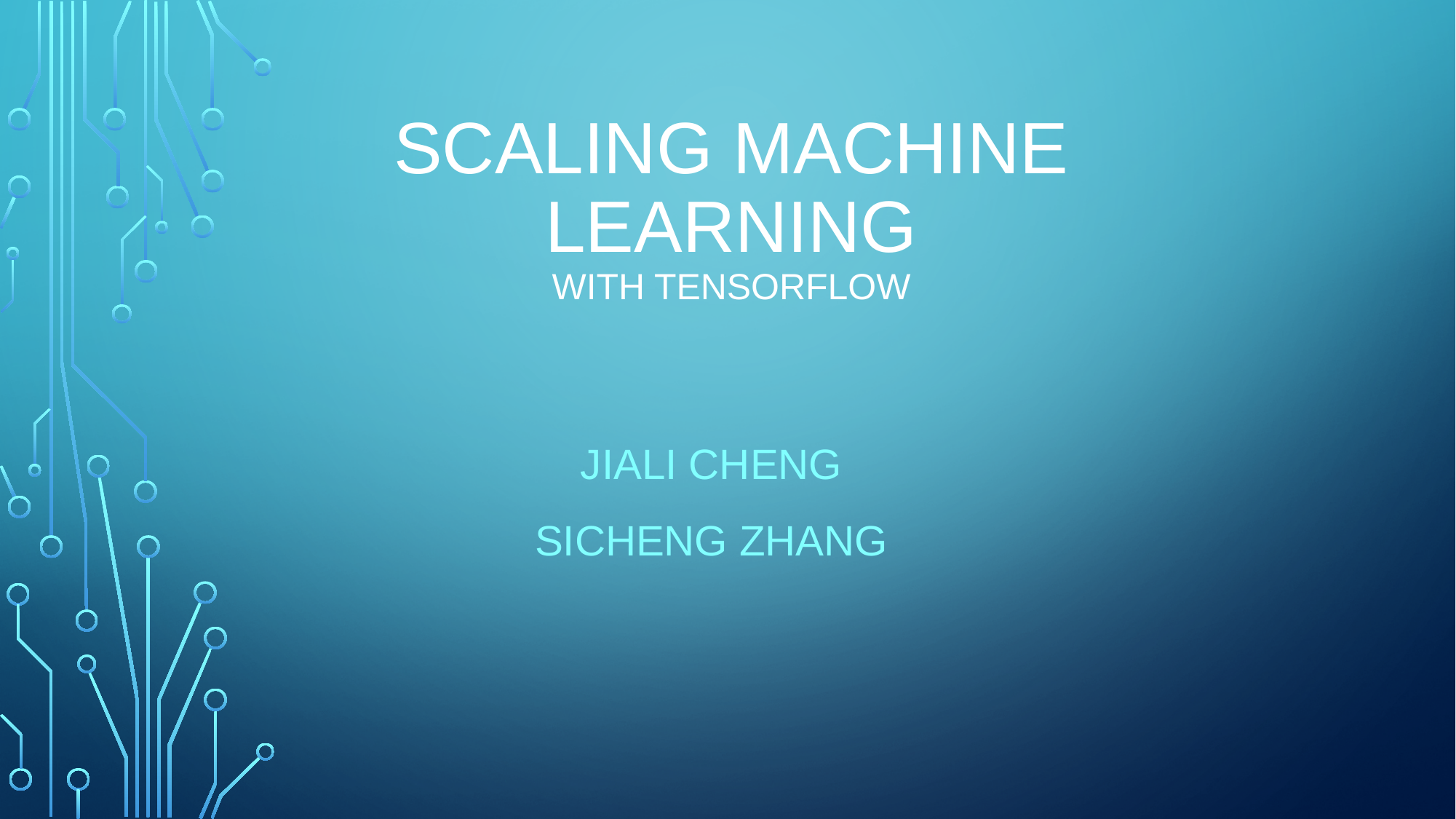

# Scaling Machine Learning with tensorflow
JIAli cheng
Sicheng zhang